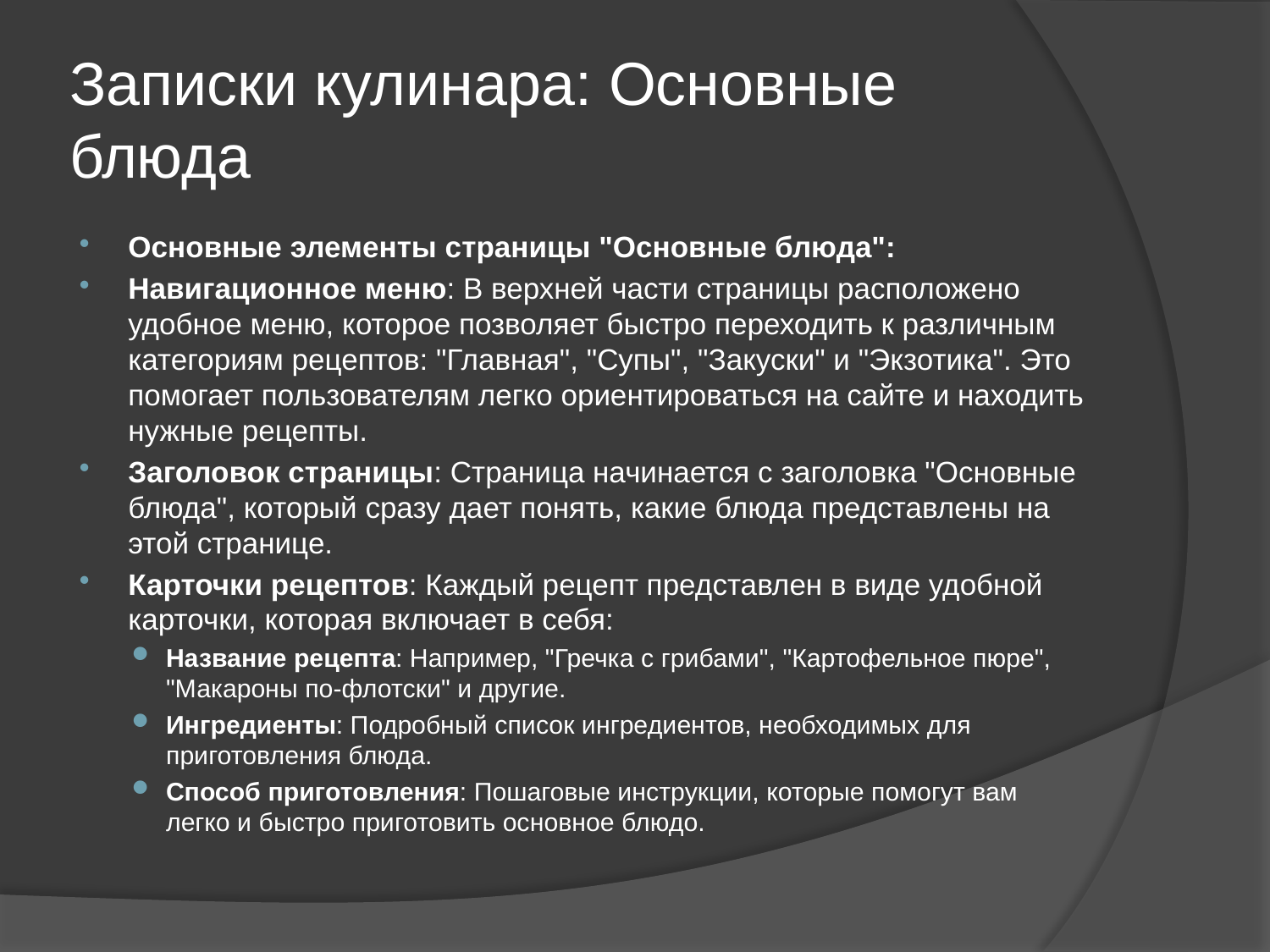

# Записки кулинара: Основные блюда
Основные элементы страницы "Основные блюда":
Навигационное меню: В верхней части страницы расположено удобное меню, которое позволяет быстро переходить к различным категориям рецептов: "Главная", "Супы", "Закуски" и "Экзотика". Это помогает пользователям легко ориентироваться на сайте и находить нужные рецепты.
Заголовок страницы: Страница начинается с заголовка "Основные блюда", который сразу дает понять, какие блюда представлены на этой странице.
Карточки рецептов: Каждый рецепт представлен в виде удобной карточки, которая включает в себя:
Название рецепта: Например, "Гречка с грибами", "Картофельное пюре", "Макароны по-флотски" и другие.
Ингредиенты: Подробный список ингредиентов, необходимых для приготовления блюда.
Способ приготовления: Пошаговые инструкции, которые помогут вам легко и быстро приготовить основное блюдо.